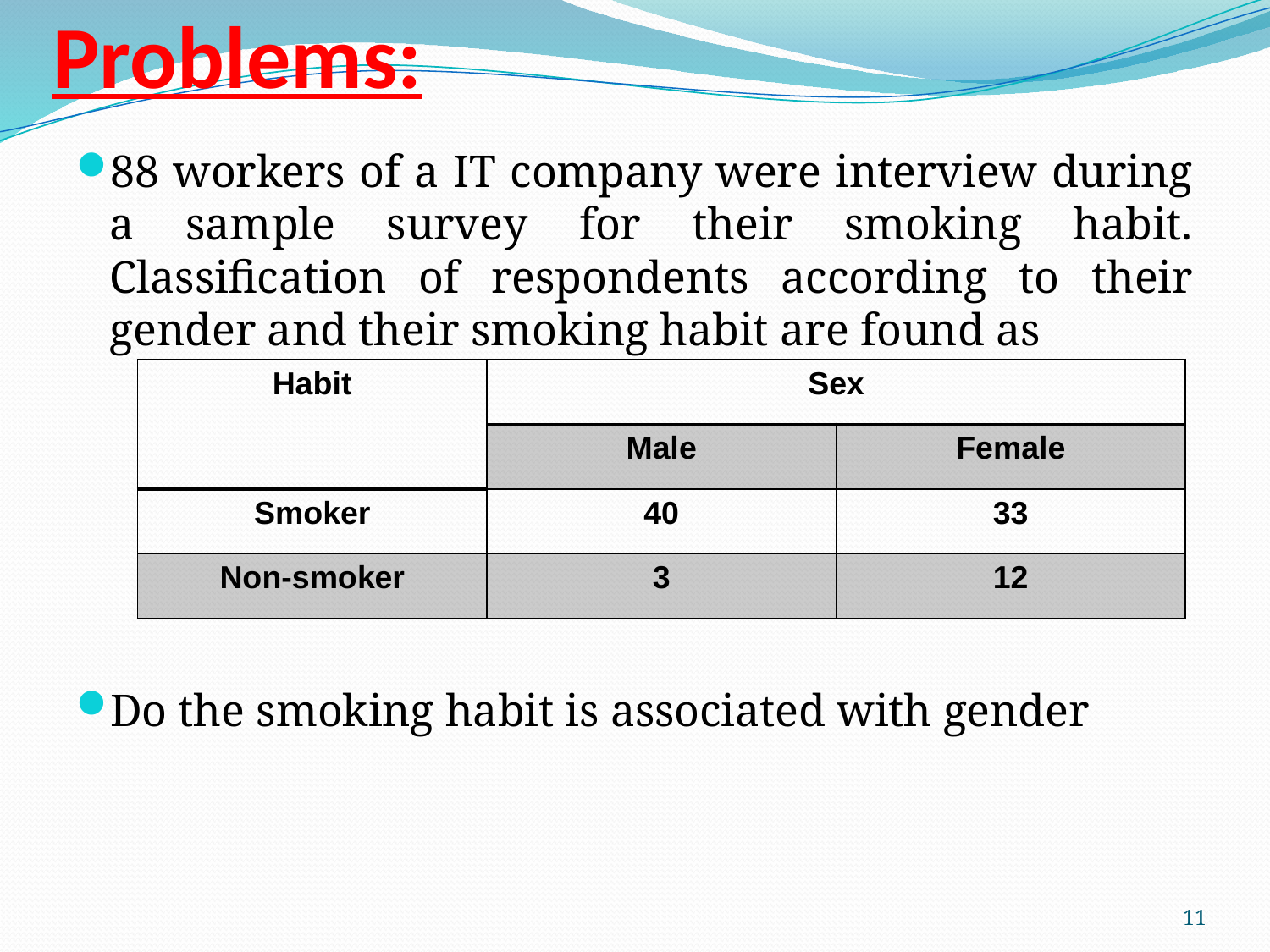

# Problems:
88 workers of a IT company were interview during a sample survey for their smoking habit. Classification of respondents according to their gender and their smoking habit are found as

Do the smoking habit is associated with gender

| Habit | Sex |  |
| --- | --- | --- |
|  | Male | Female |
| Smoker | 40 | 33 |
| Non-smoker | 3 | 12 |
11